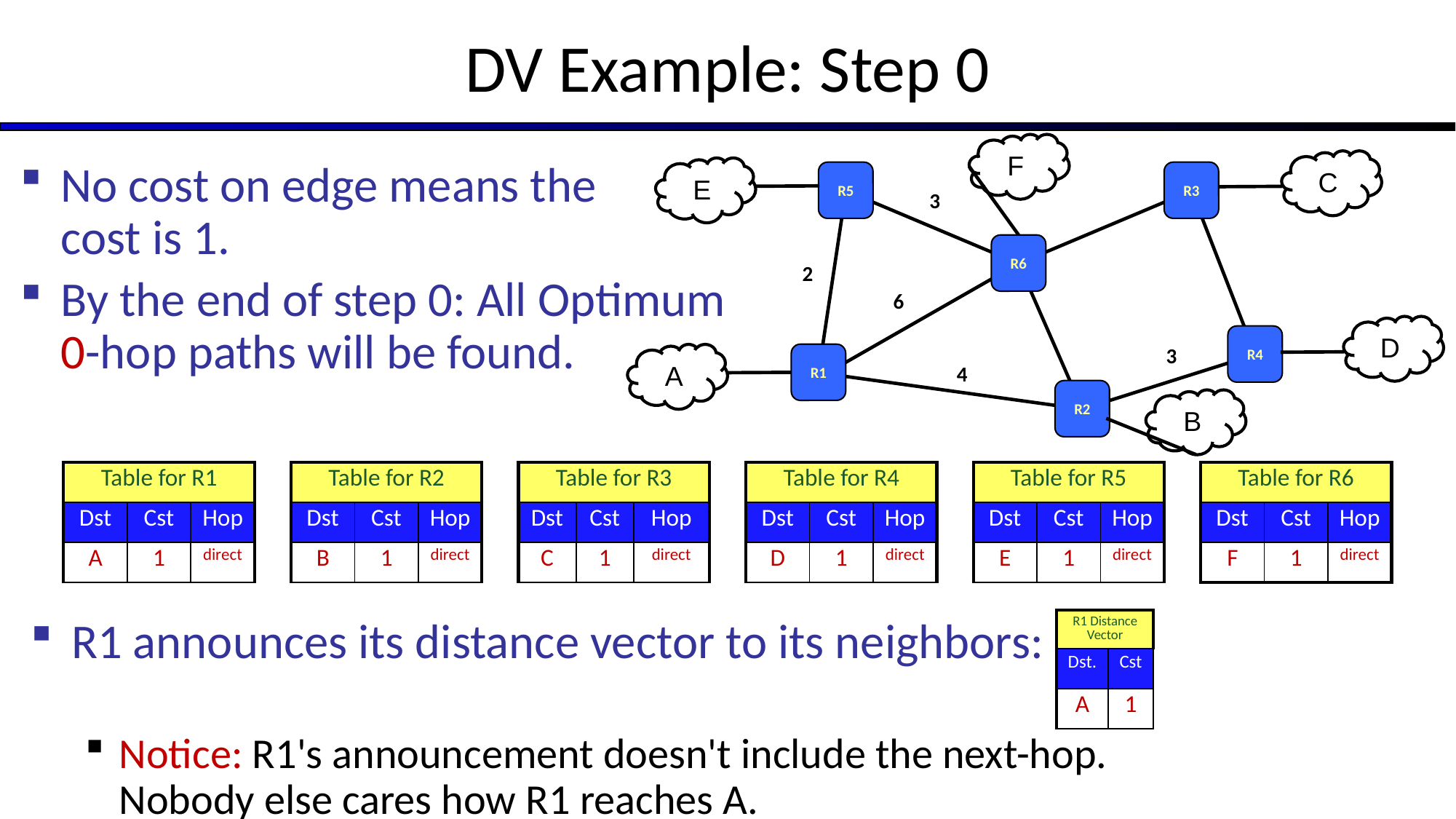

# DV Example: Step 0
F
C
No cost on edge means the
cost is 1.
By the end of step 0: All Optimum
0-hop paths will be found.
E
R5
R3
3

R6
2

6
D
R4
3
A
R1

4

R2
B
| Table for R1 |  |  |
| --- | --- | --- |
| Dst | Cst | Hop |
| A | 1 | direct |
| Table for R2 |  |  |
| --- | --- | --- |
| Dst | Cst | Hop |
| B | 1 | direct |
| Table for R3 |  |  |
| --- | --- | --- |
| Dst | Cst | Hop |
| C | 1 | direct |
| Table for R4 |  |  |
| --- | --- | --- |
| Dst | Cst | Hop |
| D | 1 | direct |
| Table for R5 |  |  |
| --- | --- | --- |
| Dst | Cst | Hop |
| E | 1 | direct |
| Table for R6 |  |  |
| --- | --- | --- |
| Dst | Cst | Hop |
| F | 1 | direct |
| R1 Distance Vector |  |
| --- | --- |
| Dst. | Cst |
| A | 1 |
R1 announces its distance vector to its neighbors:

Notice: R1's announcement doesn't include the next-hop.
Nobody else cares how R1 reaches A.